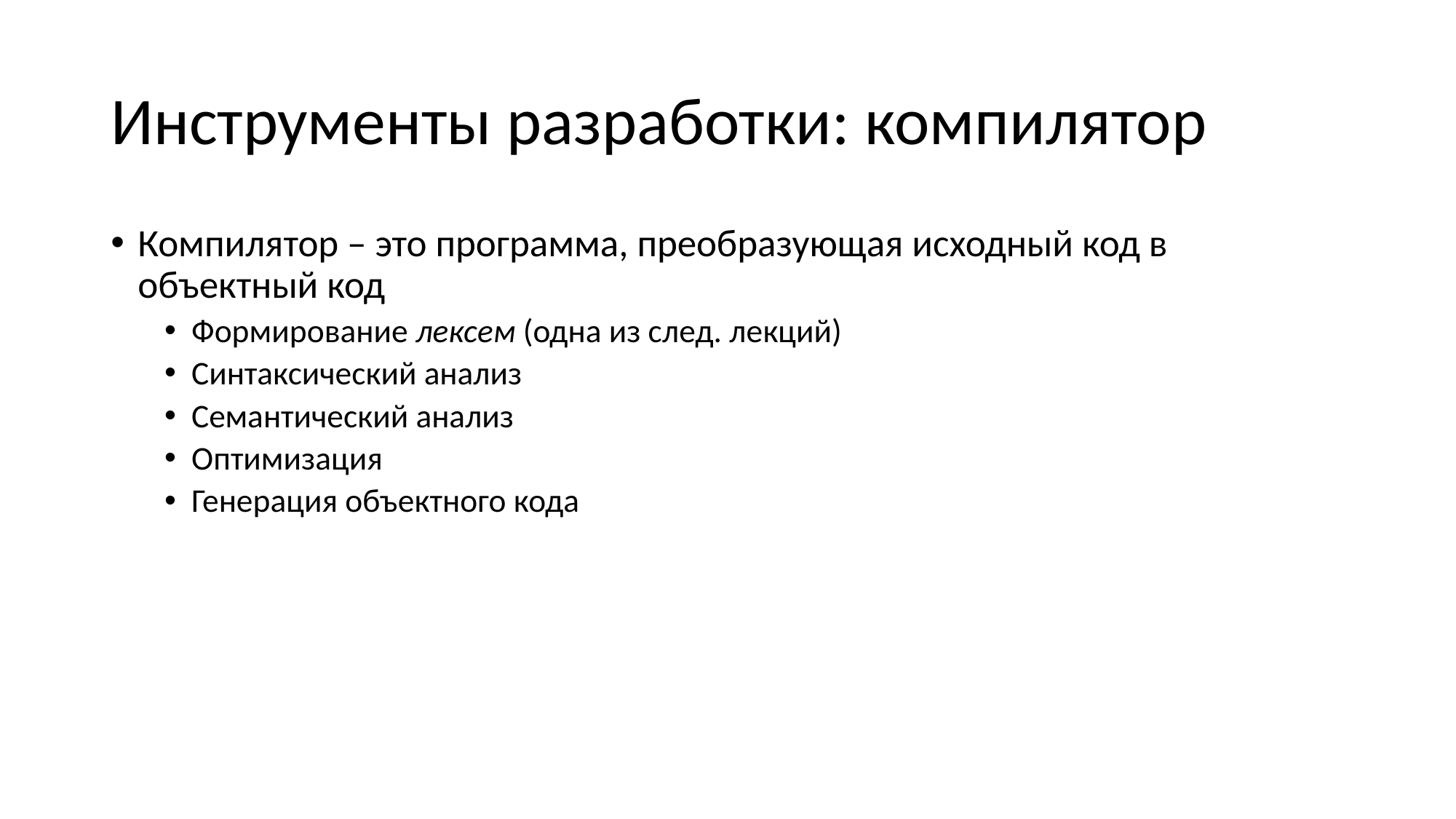

# Инструменты разработки: компилятор
Компилятор – это программа, преобразующая исходный код в объектный код
Формирование лексем (одна из след. лекций)
Синтаксический анализ
Семантический анализ
Оптимизация
Генерация объектного кода

Файлы с исходным кодом называются единицами компиляции

Файлы с объектным кодом называются объектными файлами